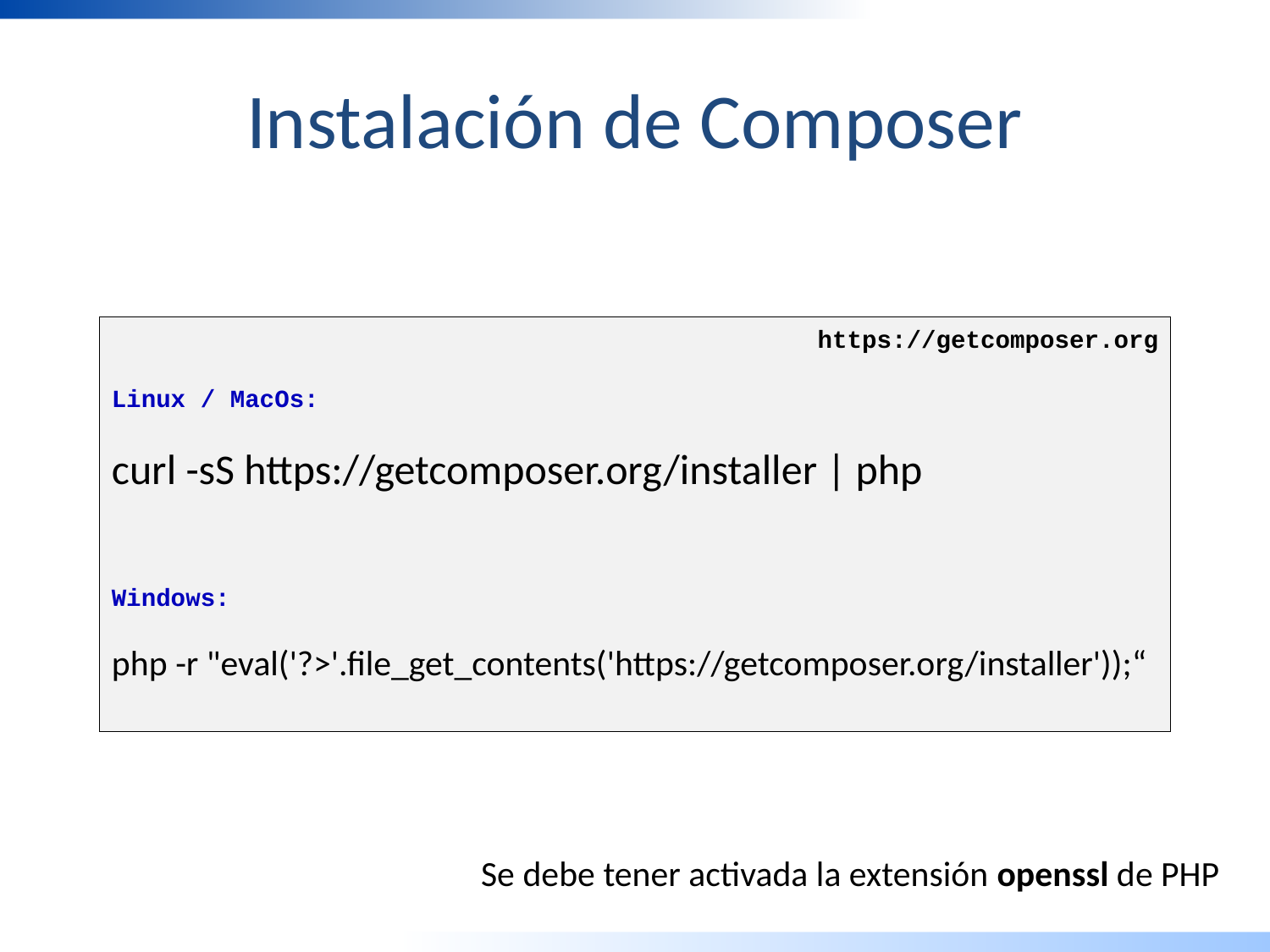

# Instalación de Composer
https://getcomposer.org

Linux / MacOs:

curl -sS https://getcomposer.org/installer | php

Windows:

php -r "eval('?>'.file_get_contents('https://getcomposer.org/installer'));“

Se debe tener activada la extensión openssl de PHP